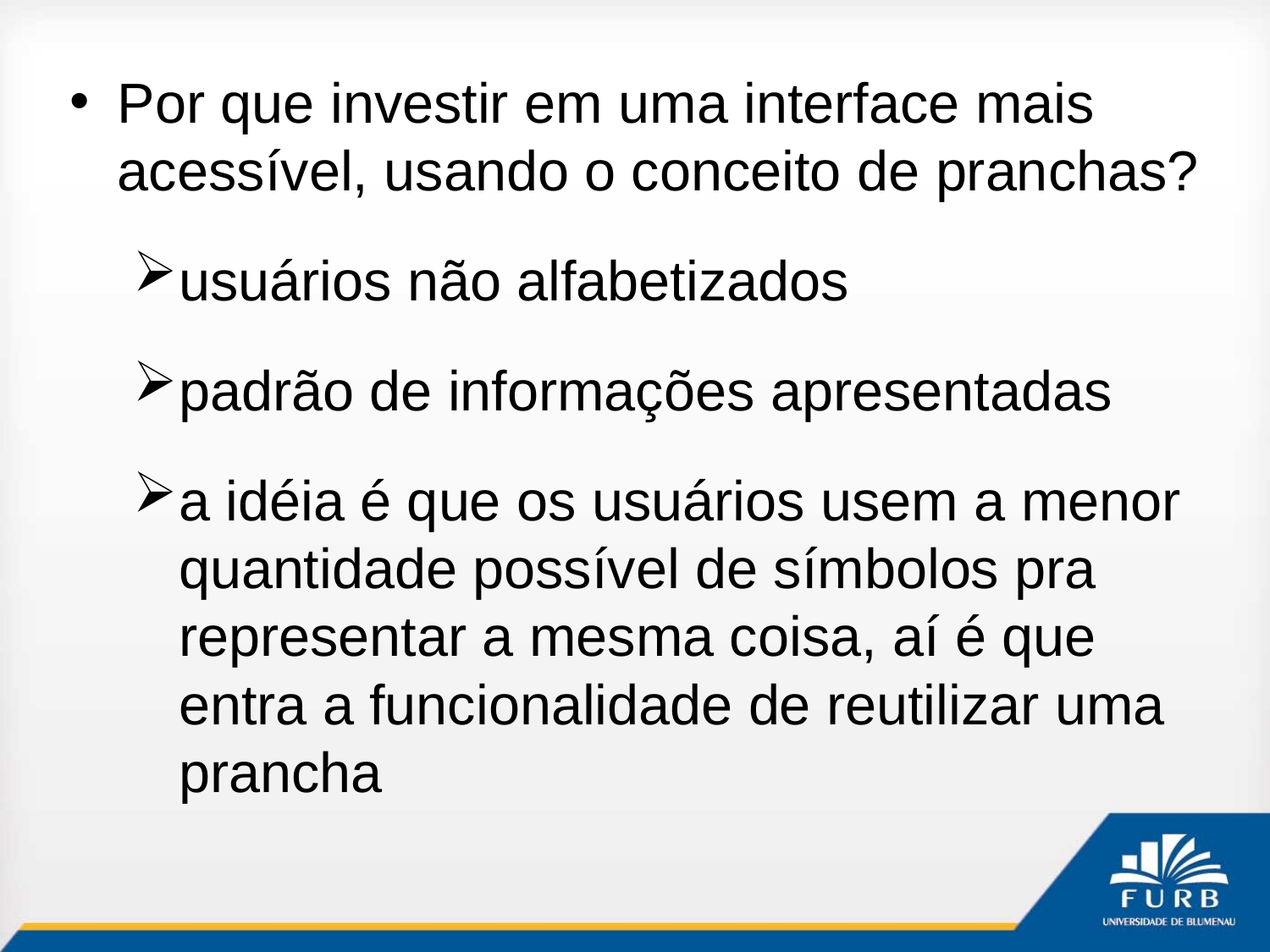

Por que investir em uma interface mais acessível, usando o conceito de pranchas?
usuários não alfabetizados
padrão de informações apresentadas
a idéia é que os usuários usem a menor quantidade possível de símbolos pra representar a mesma coisa, aí é que entra a funcionalidade de reutilizar uma prancha